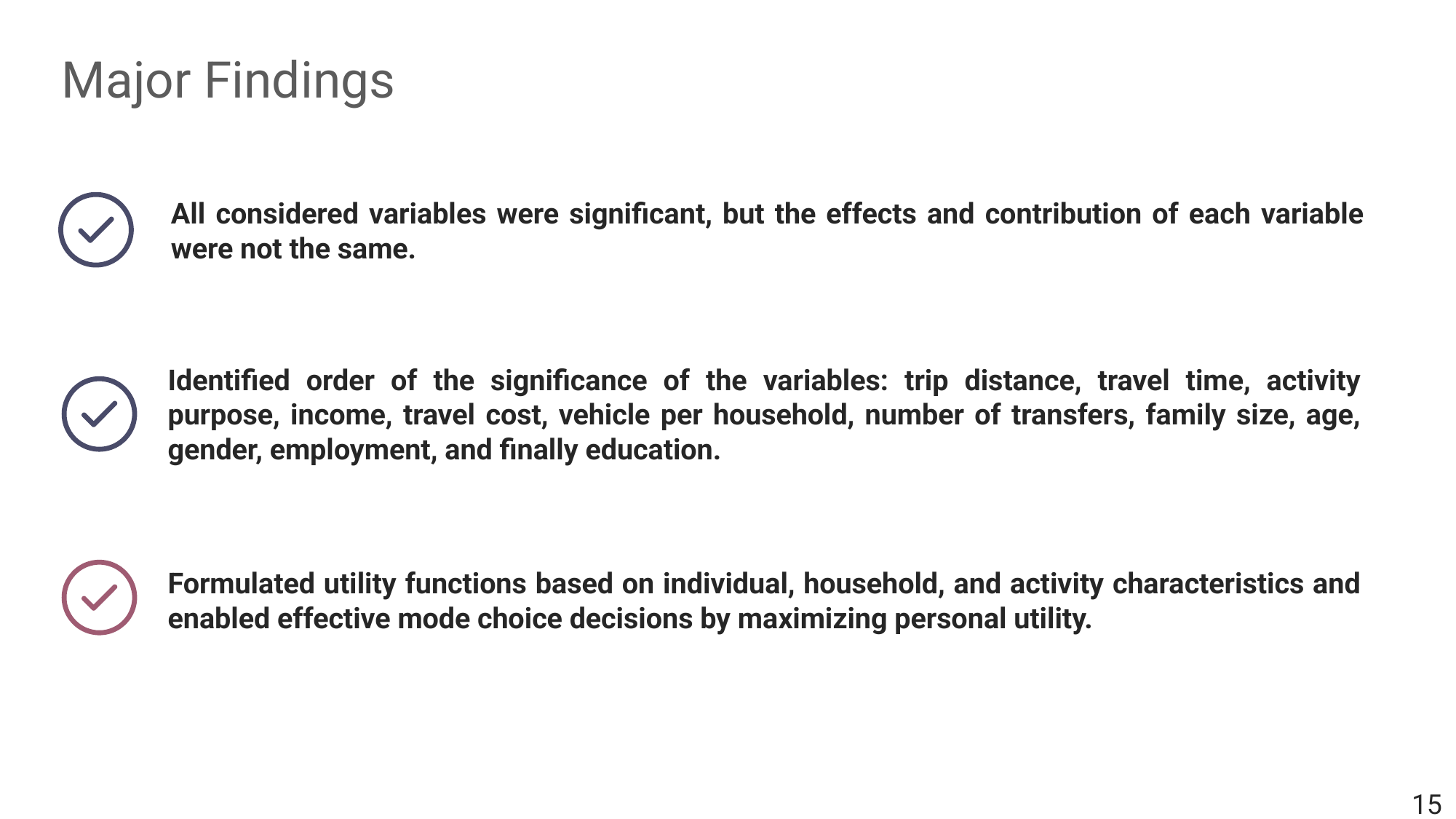

# Major Findings
All considered variables were significant, but the effects and contribution of each variable were not the same.

Identified order of the significance of the variables: trip distance, travel time, activity purpose, income, travel cost, vehicle per household, number of transfers, family size, age, gender, employment, and finally education.

Formulated utility functions based on individual, household, and activity characteristics and enabled effective mode choice decisions by maximizing personal utility.
15